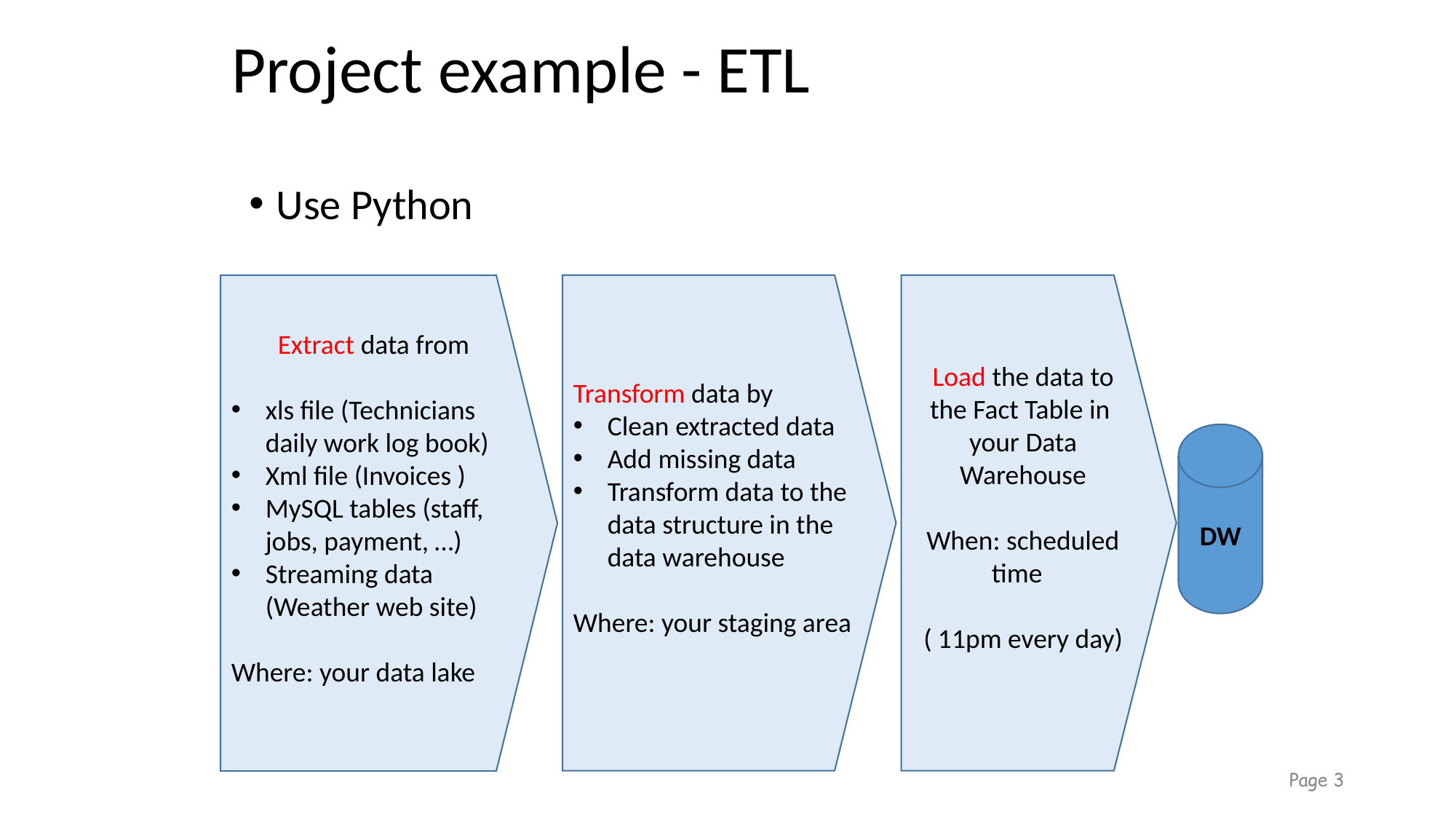

# Project example - ETL
Use Python

Transform data by
Clean extracted data
Add missing data
Transform data to the data structure in the data warehouse

Where: your staging area

Load the data to the Fact Table in
your Data Warehouse

When: scheduled time

( 11pm every day)

 Extract data from

xls file (Technicians daily work log book)
Xml file (Invoices )
MySQL tables (staff, jobs, payment, …)
Streaming data (Weather web site)

Where: your data lake

DW
Page 3